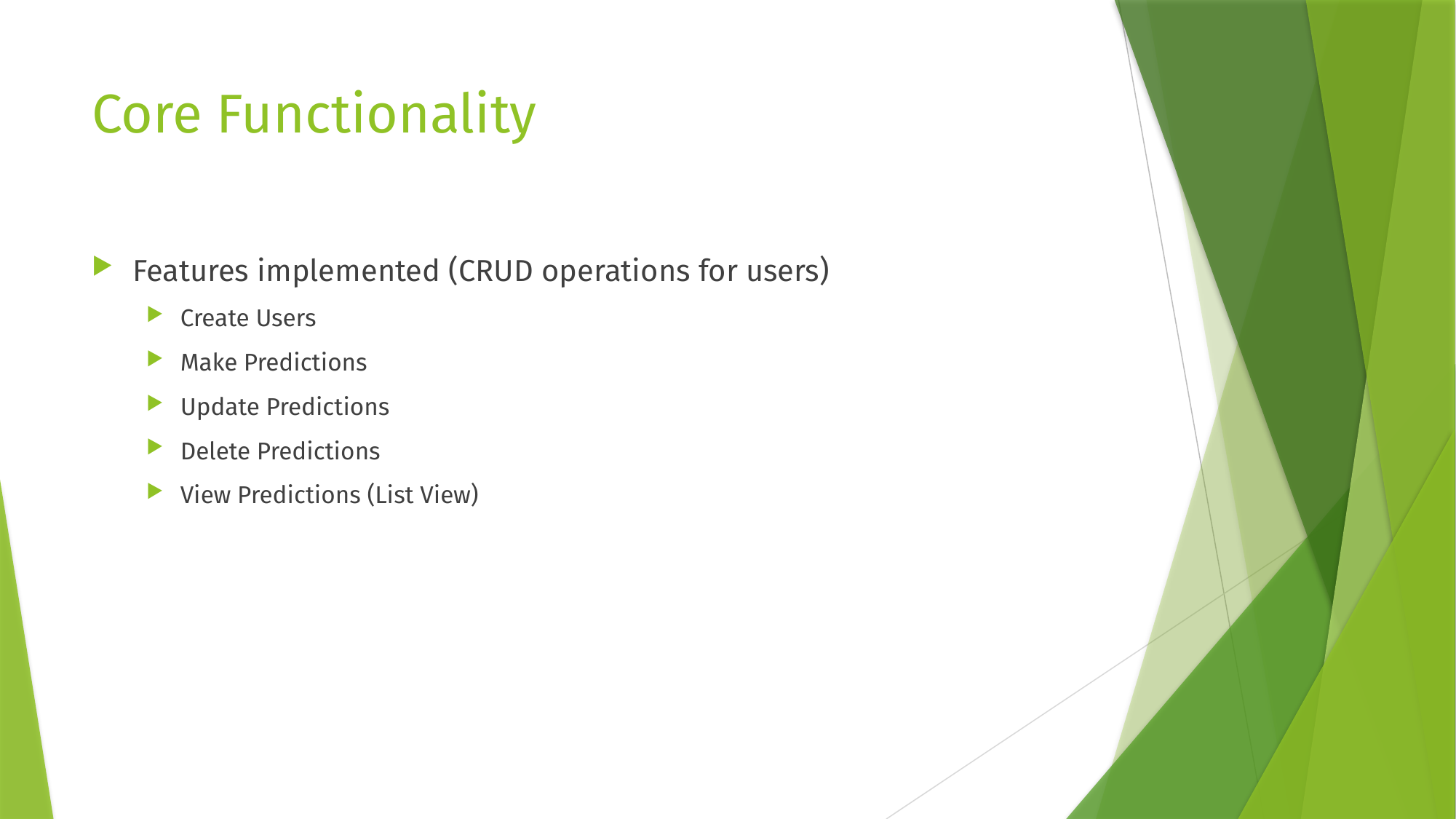

# Core Functionality

Features implemented (CRUD operations for users)
Create Users
Make Predictions
Update Predictions
Delete Predictions
View Predictions (List View)